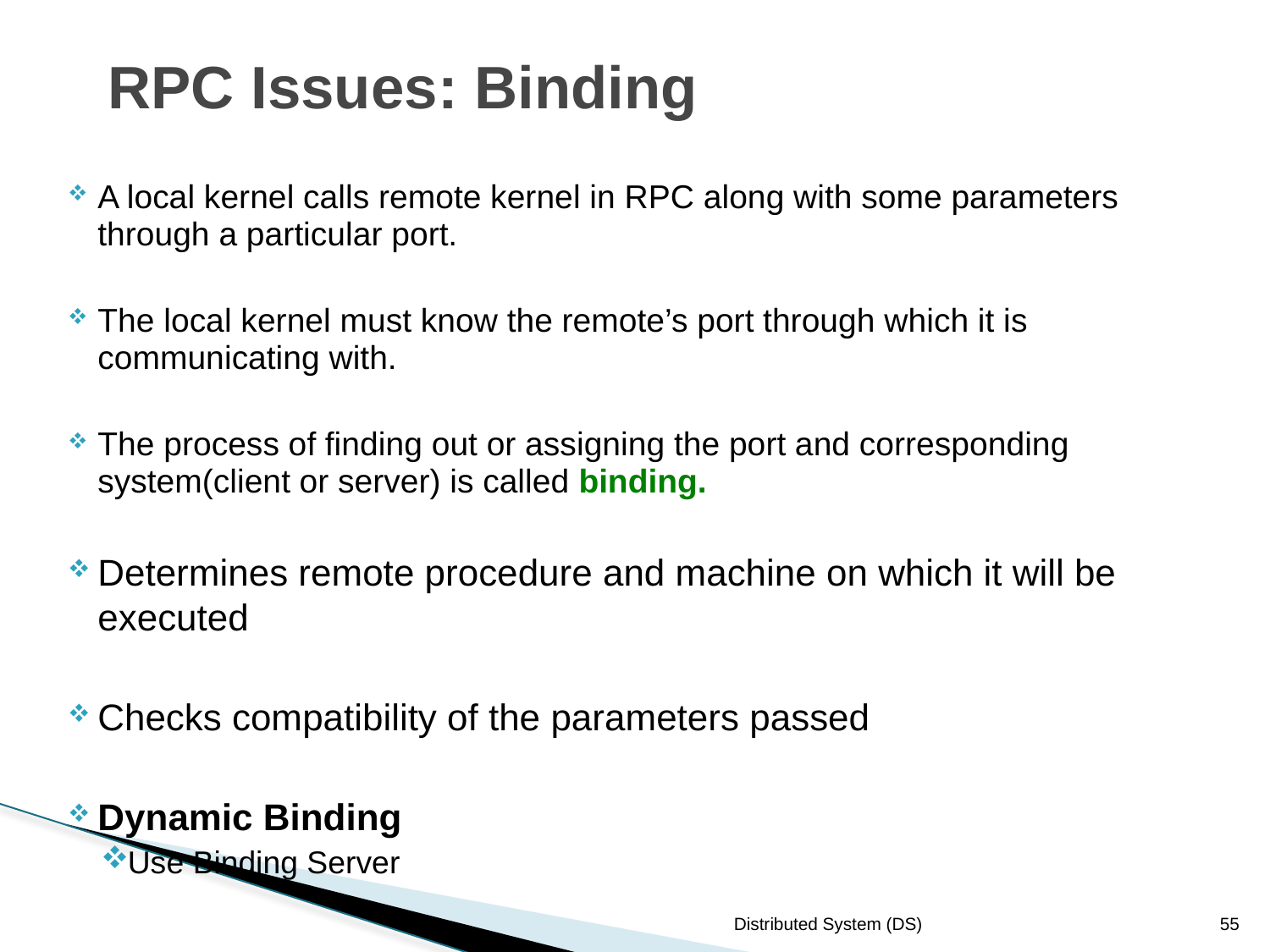

# RPC Issues: Binding

A local kernel calls remote kernel in RPC along with some parameters through a particular port.

The local kernel must know the remote’s port through which it is communicating with.

The process of finding out or assigning the port and corresponding system(client or server) is called binding.

Determines remote procedure and machine on which it will be executed

Checks compatibility of the parameters passed

Dynamic Binding
Use Binding Server

Distributed System (DS)
55